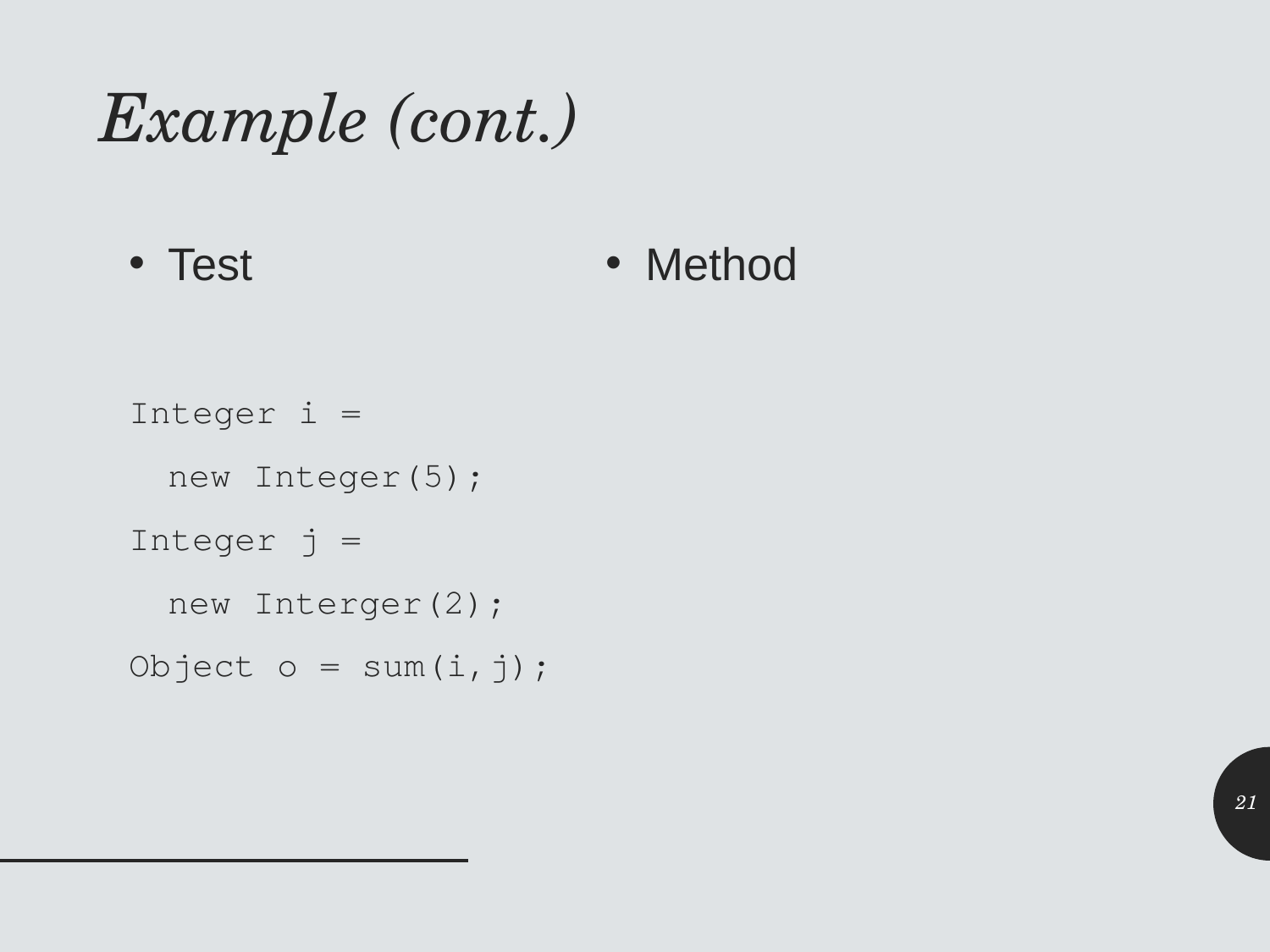

# Example (cont.)
Test

Integer i =
	new Integer(5);
Integer j =
	new Interger(2);
Object o = sum(i,j);
Method

21